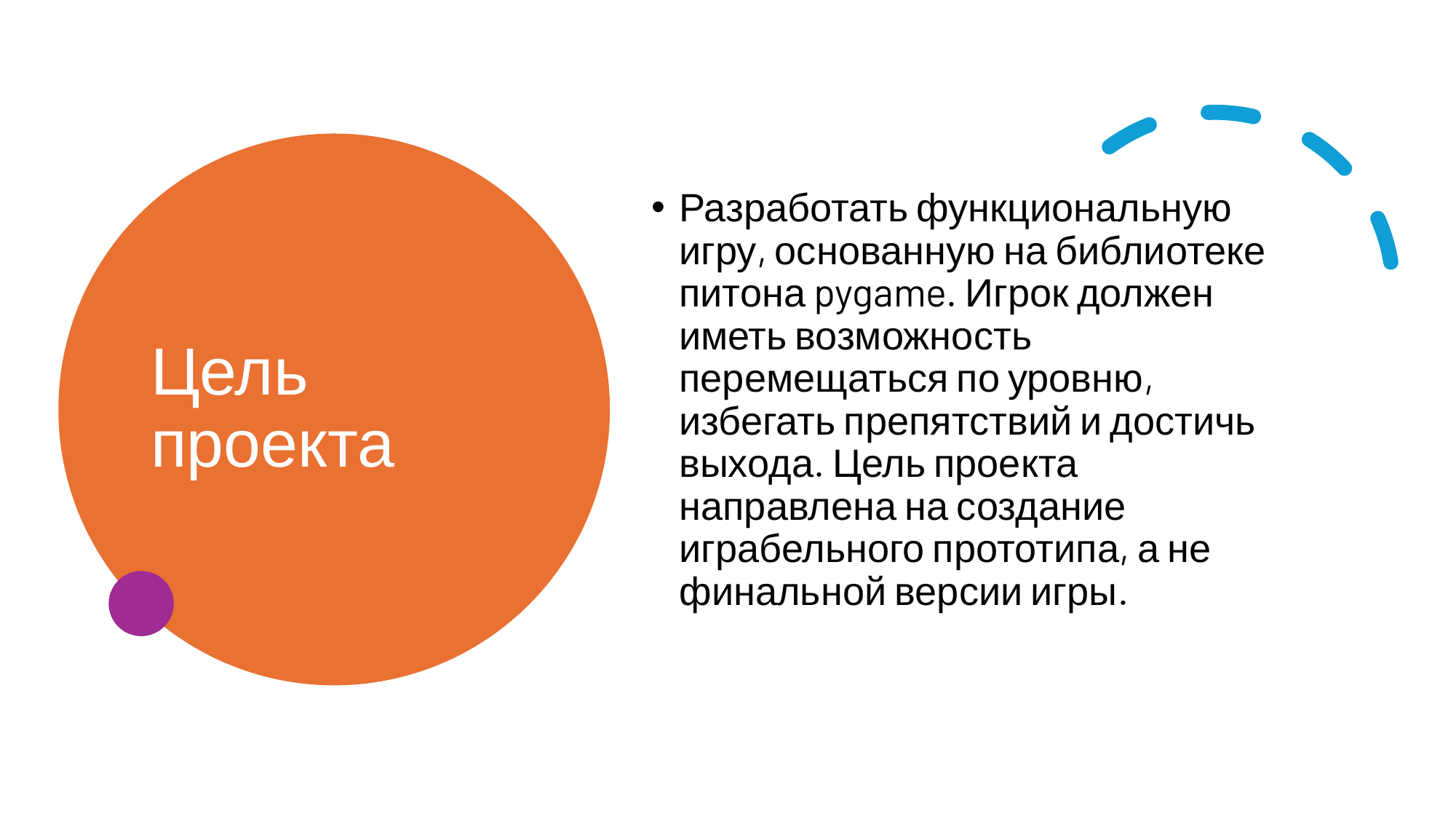

# Цель проекта
Разработать функциональную игру, основанную на библиотеке питона pygame. Игрок должен иметь возможность перемещаться по уровню, избегать препятствий и достичь выхода. Цель проекта направлена на создание играбельного прототипа, а не финальной версии игры.